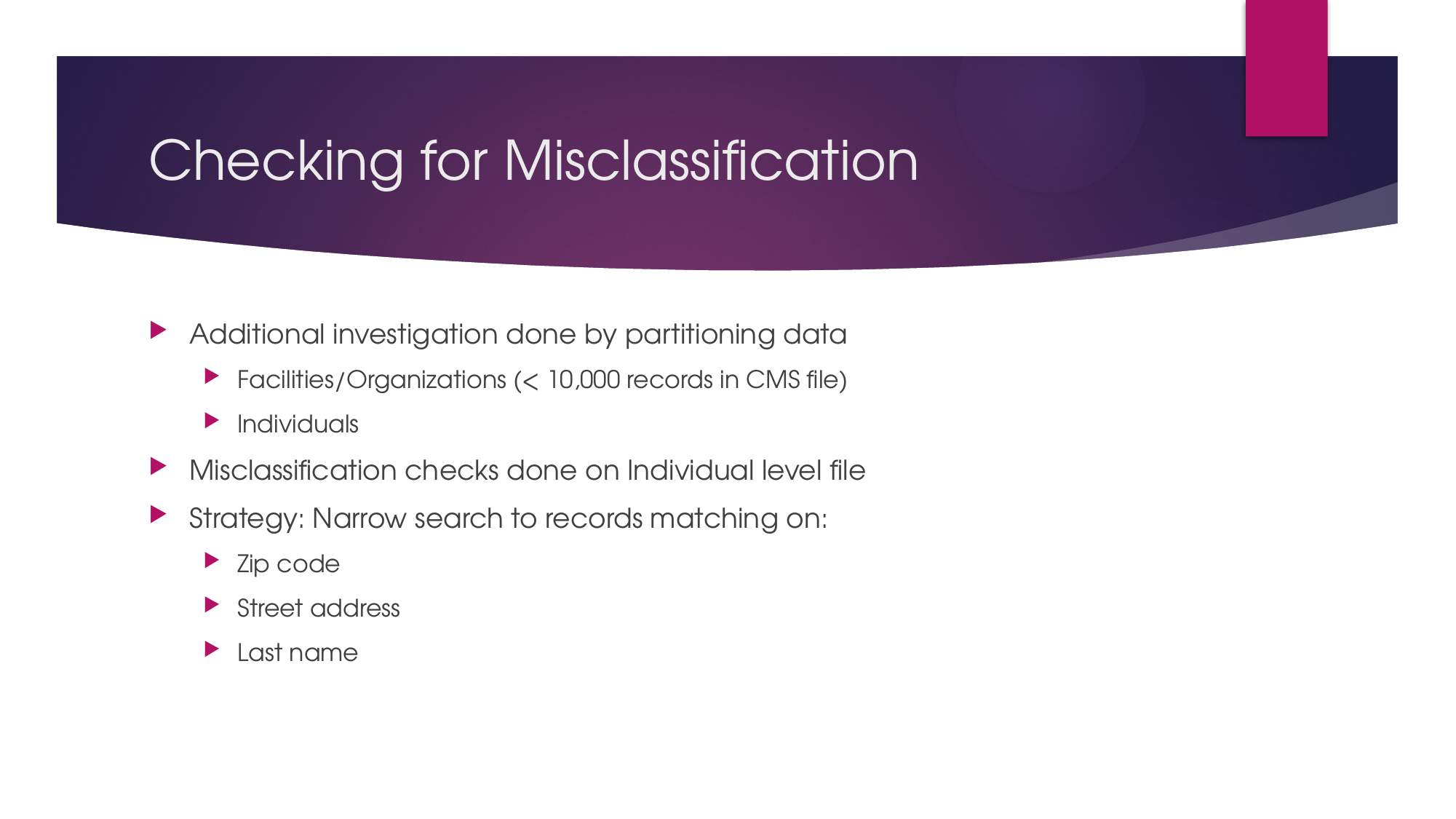

# Checking for Misclassification
Additional investigation done by partitioning data
Facilities/Organizations (< 10,000 records in CMS file)
Individuals
Misclassification checks done on Individual level file
Strategy: Narrow search to records matching on:
Zip code
Street address
Last name